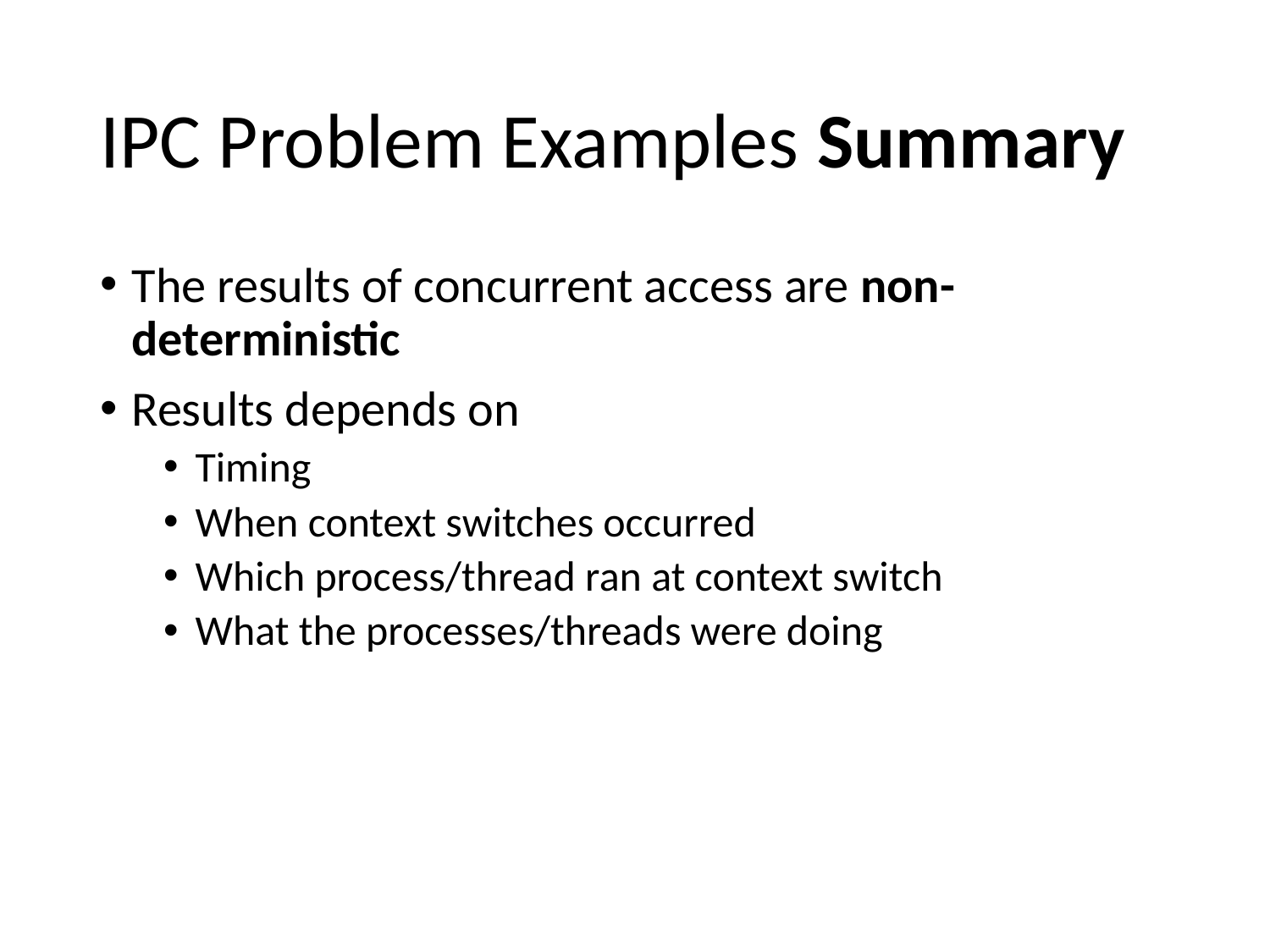

# IPC Problem Examples Summary
The results of concurrent access are non-deterministic
Results depends on
Timing
When context switches occurred
Which process/thread ran at context switch
What the processes/threads were doing